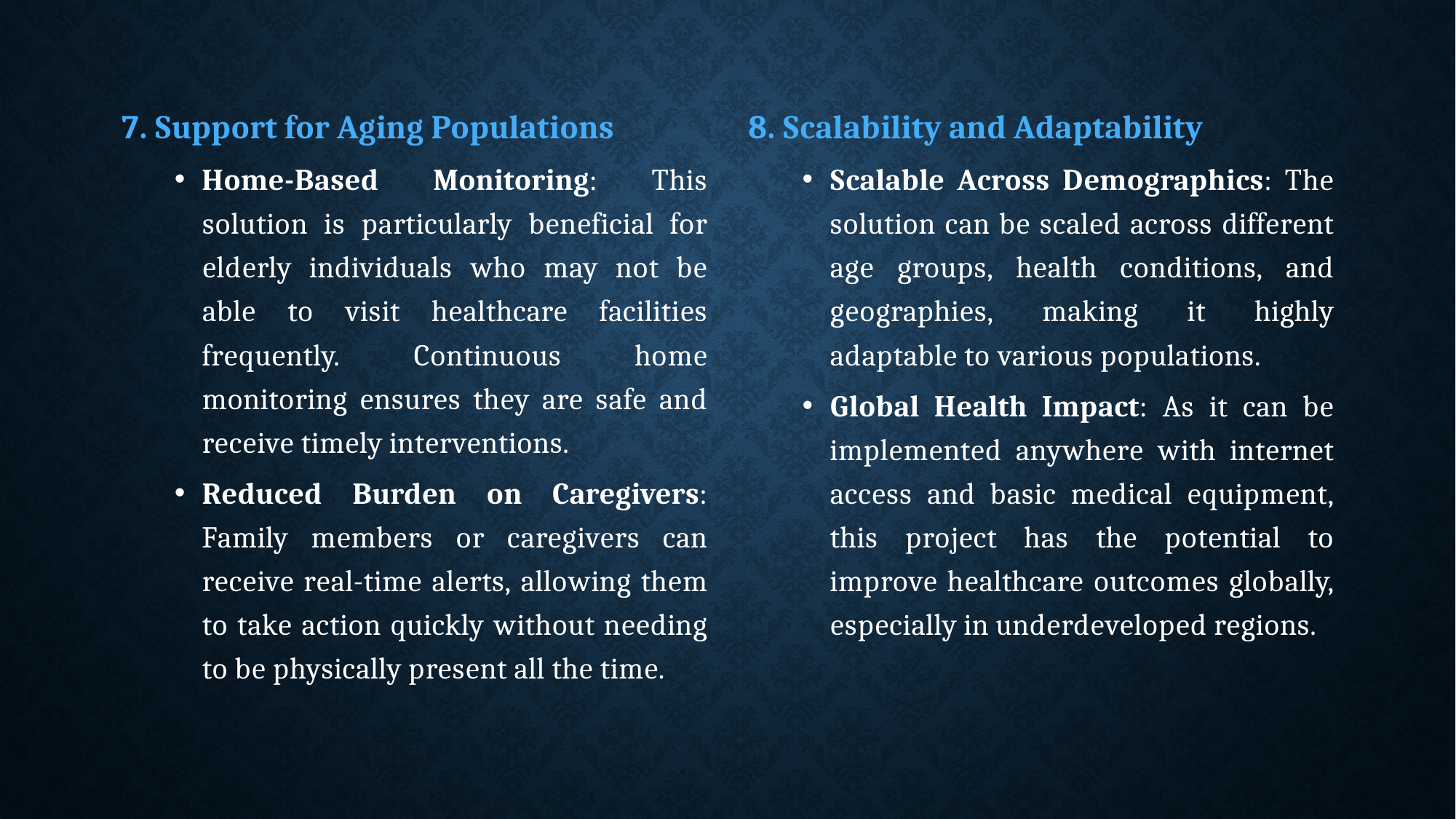

7. Support for Aging Populations
Home-Based Monitoring: This solution is particularly beneficial for elderly individuals who may not be able to visit healthcare facilities frequently. Continuous home monitoring ensures they are safe and receive timely interventions.
Reduced Burden on Caregivers: Family members or caregivers can receive real-time alerts, allowing them to take action quickly without needing to be physically present all the time.

8. Scalability and Adaptability
Scalable Across Demographics: The solution can be scaled across different age groups, health conditions, and geographies, making it highly adaptable to various populations.
Global Health Impact: As it can be implemented anywhere with internet access and basic medical equipment, this project has the potential to improve healthcare outcomes globally, especially in underdeveloped regions.